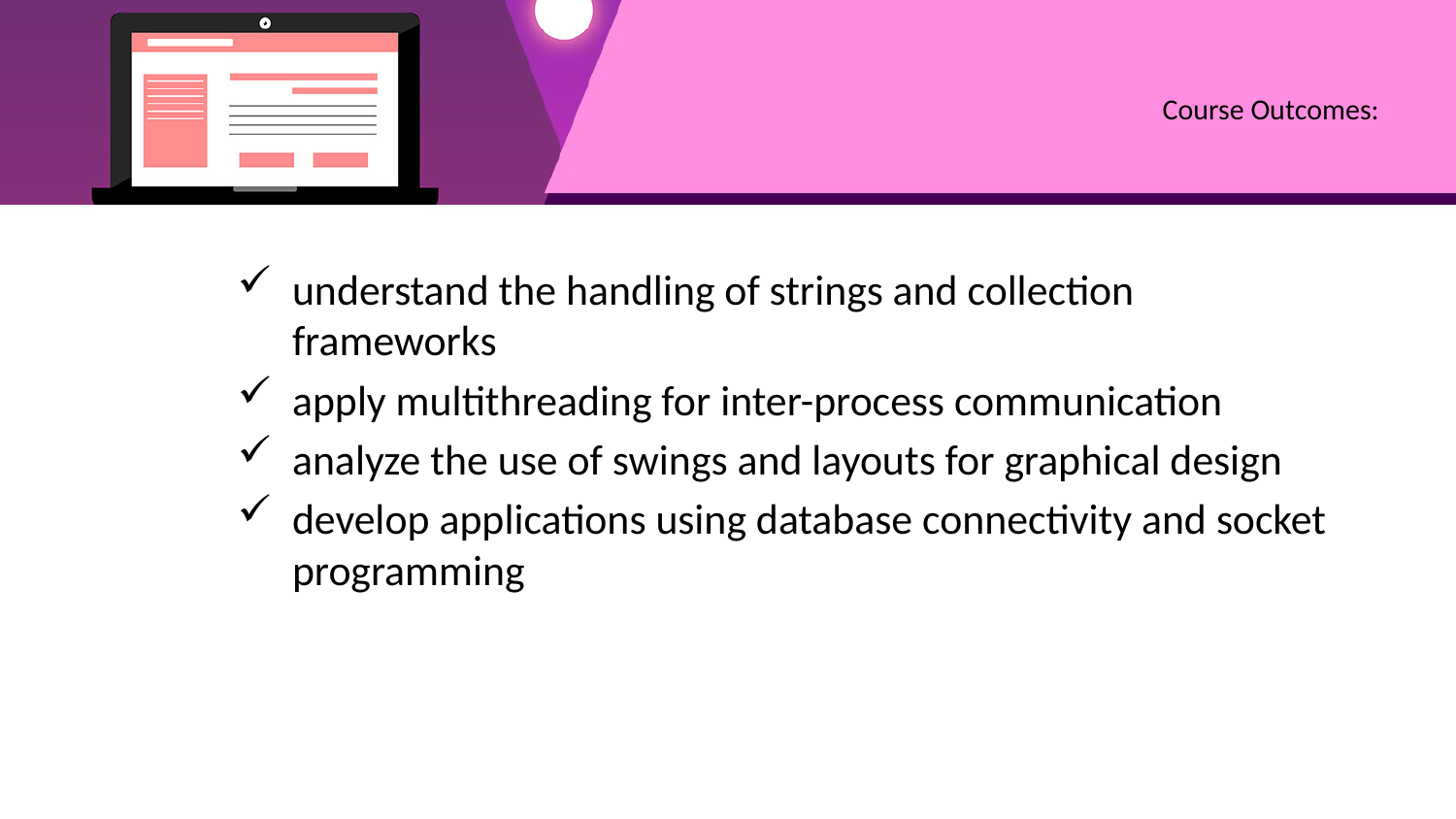

# Course Outcomes:
understand the handling of strings and collection frameworks
apply multithreading for inter-process communication
analyze the use of swings and layouts for graphical design
develop applications using database connectivity and socket programming